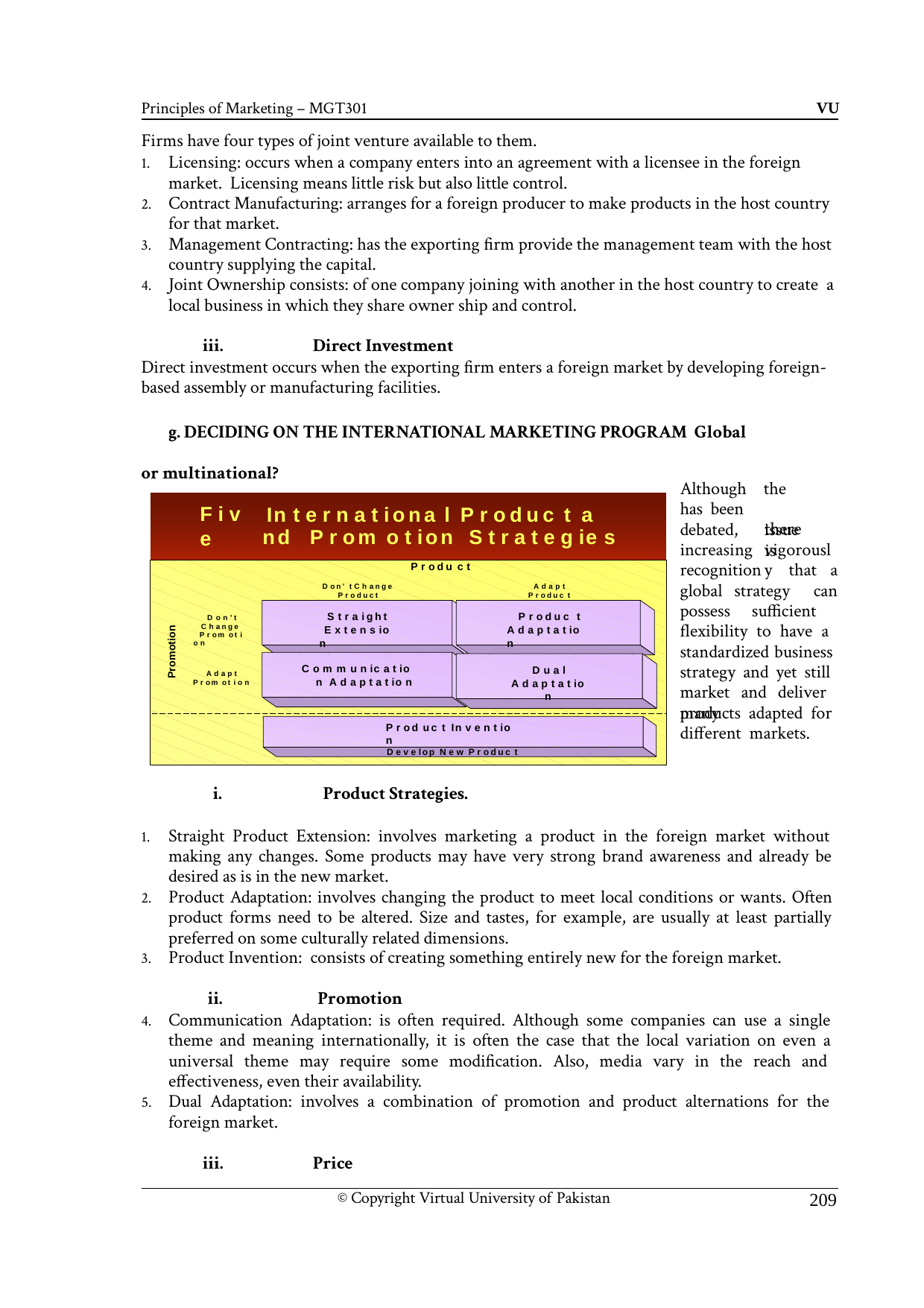

Principles of Marketing – MGT301	VU
Firms have four types of joint venture available to them.
Licensing: occurs when a company enters into an agreement with a licensee in the foreign  market.  Licensing means little risk but also little control.
Contract Manufacturing: arranges for a foreign producer to make products in the host country  for that market.
Management Contracting: has the exporting firm provide the management team with the host  country supplying the capital.
Joint Ownership consists: of one company joining with another in the host country to create  a local business in which they share owner ship and control.

iii.	Direct Investment
Direct investment occurs when the exporting firm enters a foreign market by developing foreign-  based assembly or manufacturing facilities.
g. DECIDING ON THE INTERNATIONAL MARKETING PROGRAM  Global or multinational?

Although  has been  debated,
the	issue  vigorously

F i v e

In t e r n a t iona l P r oduc t a nd  P r om o t ion S t r a t e g ie s

there	is

increasing recognition  that a global strategy  can possess sufficient  flexibility to have a  standardized business  strategy and yet still  market and deliver  products  adapted for

P r odu c t

D on’ t C h ange  P r oduct
A d a p t  P r oduc t

S t r a ight  E x t e n s io n
P r oduc t  A d a p t a t io n

D o n ’ t  C h ange
P r om ot i o n

Promotion

C o m m u n ic a t io n  A d a p t a t io n

D u a l
A d a p t a t io n

A d a p t
P r om ot i o n

many	different  markets.

P r od uc t In v e n t io n
D e v e lop N e w  P r oduc t

i.	Product Strategies.

Straight Product Extension: involves marketing a product in the foreign market without  making any changes. Some products may have very strong brand awareness and already be  desired as is in the new market.
Product Adaptation: involves changing the product to meet local conditions or wants. Often  product forms need to be altered. Size and tastes, for example, are usually at least partially  preferred on some culturally related dimensions.
Product Invention:  consists of creating something entirely new for the foreign market.

ii.	Promotion
Communication Adaptation: is often required. Although some companies can use a single  theme and meaning internationally, it is often the case that the local variation on even a  universal theme may require some modification. Also, media vary in the reach and  effectiveness, even their availability.
Dual Adaptation: involves a combination of promotion and product alternations for the  foreign market.

iii.	Price
© Copyright Virtual University of Pakistan
209